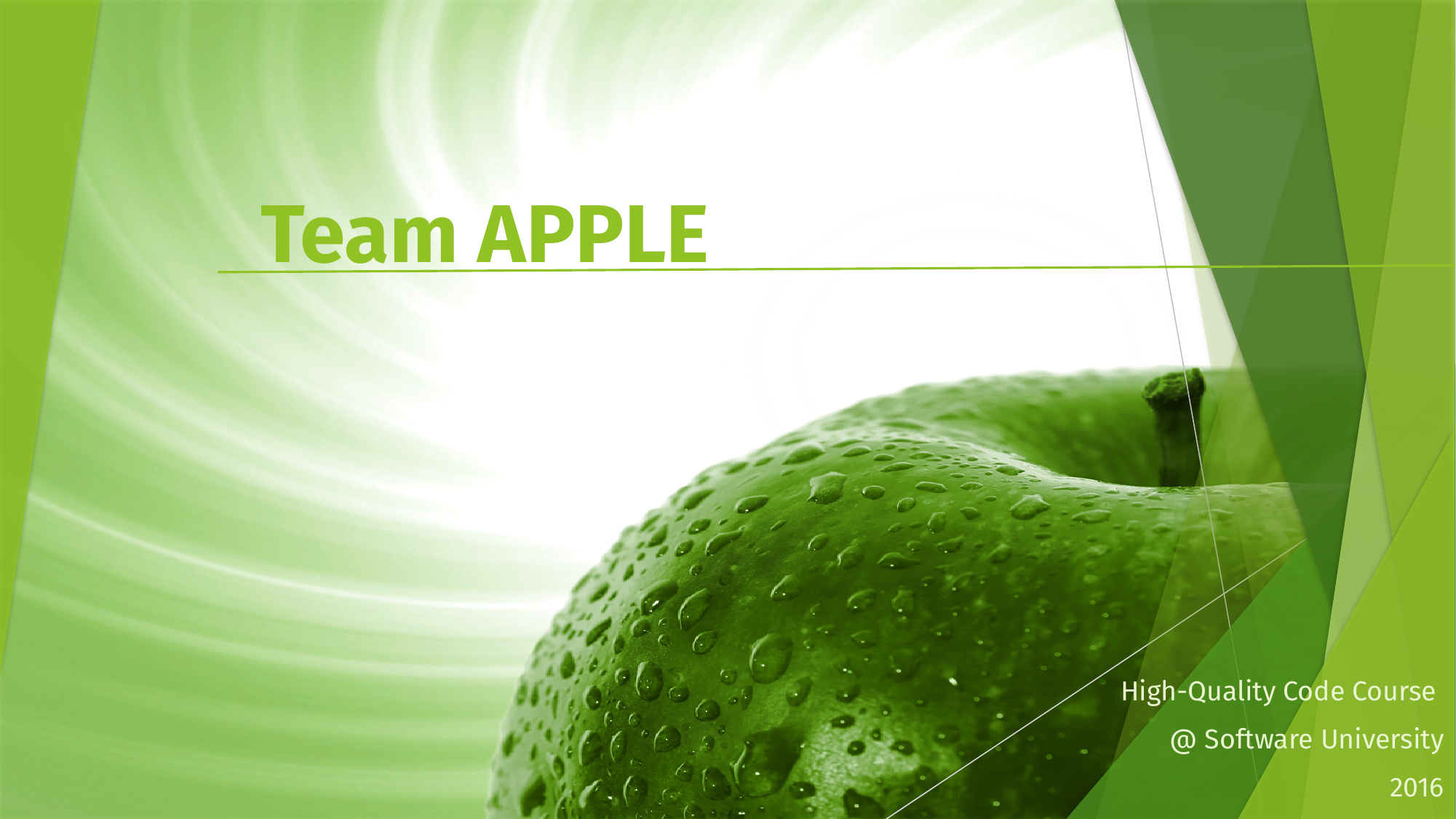

# Team APPLE
High-Quality Code Course
@ Software University
2016